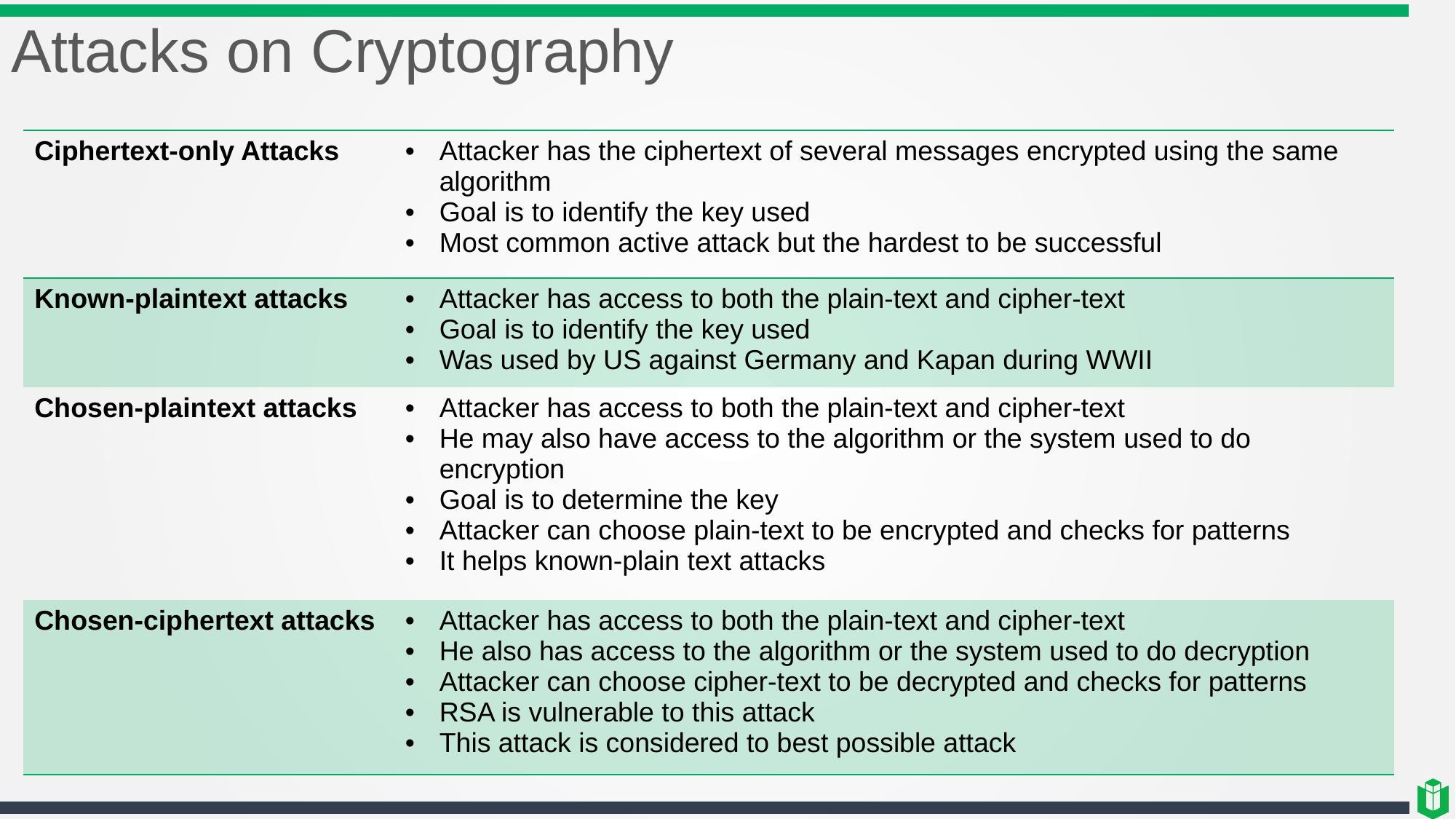

# Attacks on Cryptography
| Ciphertext-only Attacks | Attacker has the ciphertext of several messages encrypted using the same algorithm Goal is to identify the key used Most common active attack but the hardest to be successful |
| --- | --- |
| Known-plaintext attacks | Attacker has access to both the plain-text and cipher-text Goal is to identify the key used Was used by US against Germany and Kapan during WWII |
| Chosen-plaintext attacks | Attacker has access to both the plain-text and cipher-text He may also have access to the algorithm or the system used to do encryption Goal is to determine the key Attacker can choose plain-text to be encrypted and checks for patterns It helps known-plain text attacks |
| Chosen-ciphertext attacks | Attacker has access to both the plain-text and cipher-text He also has access to the algorithm or the system used to do decryption Attacker can choose cipher-text to be decrypted and checks for patterns RSA is vulnerable to this attack This attack is considered to best possible attack |